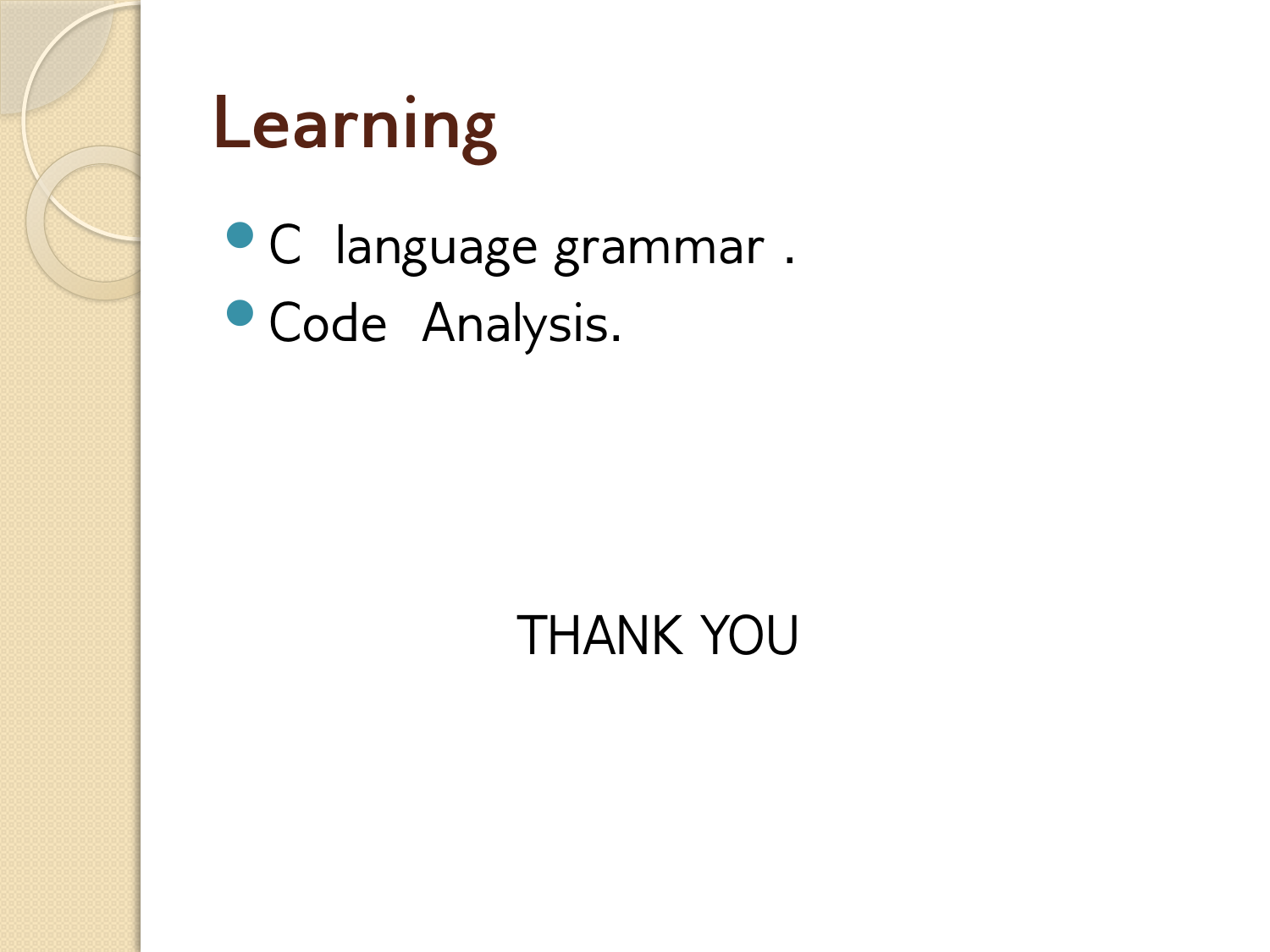

# Learning
C  language grammar .
Code  Analysis.

			THANK YOU